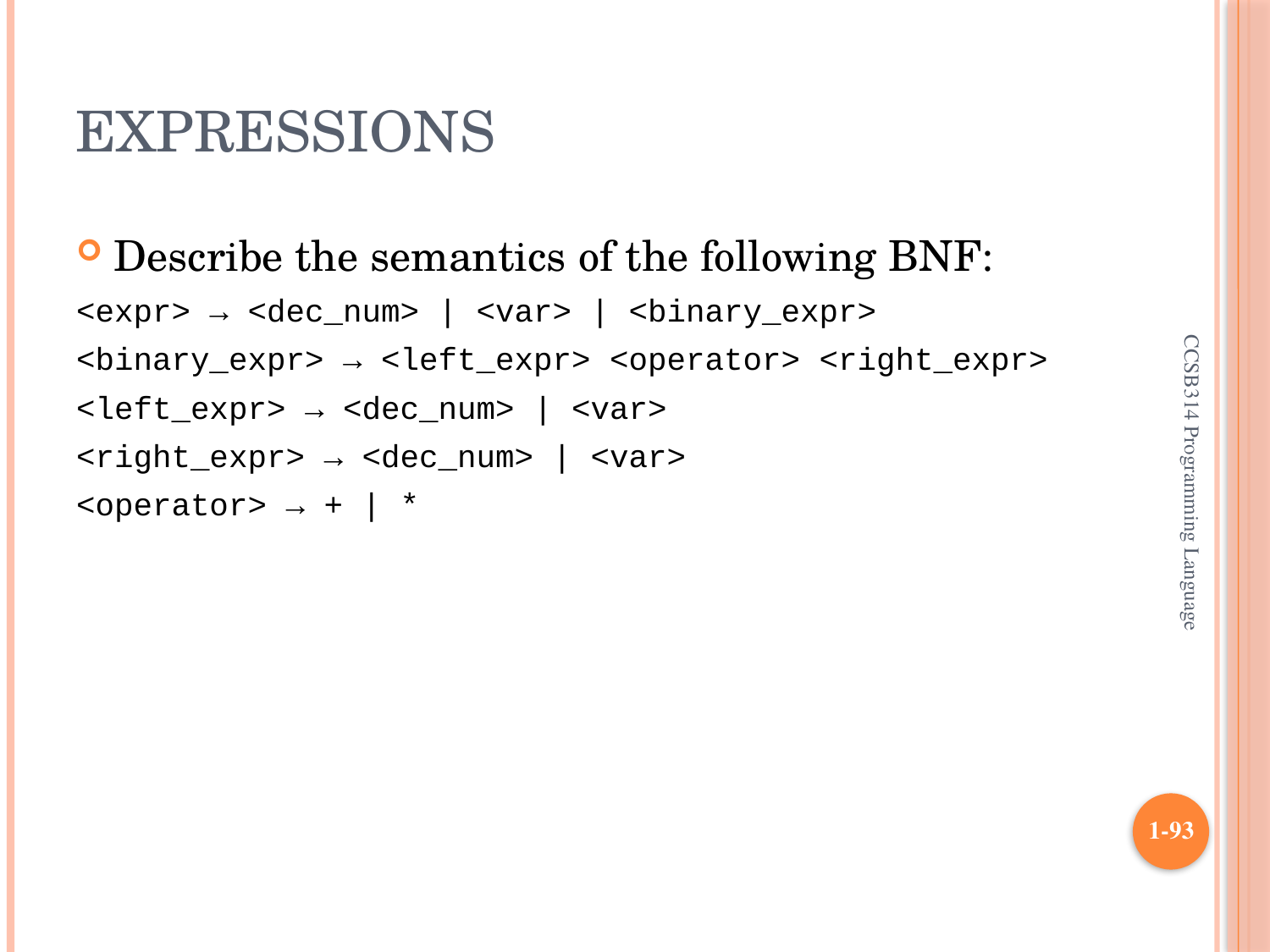

# Expressions
Describe the semantics of the following BNF:
<expr> → <dec_num> | <var> | <binary_expr>
<binary_expr> → <left_expr> <operator> <right_expr>
<left_expr> → <dec_num> | <var>
<right_expr> → <dec_num> | <var>
<operator> → + | *
CCSB314 Programming Language
1-93